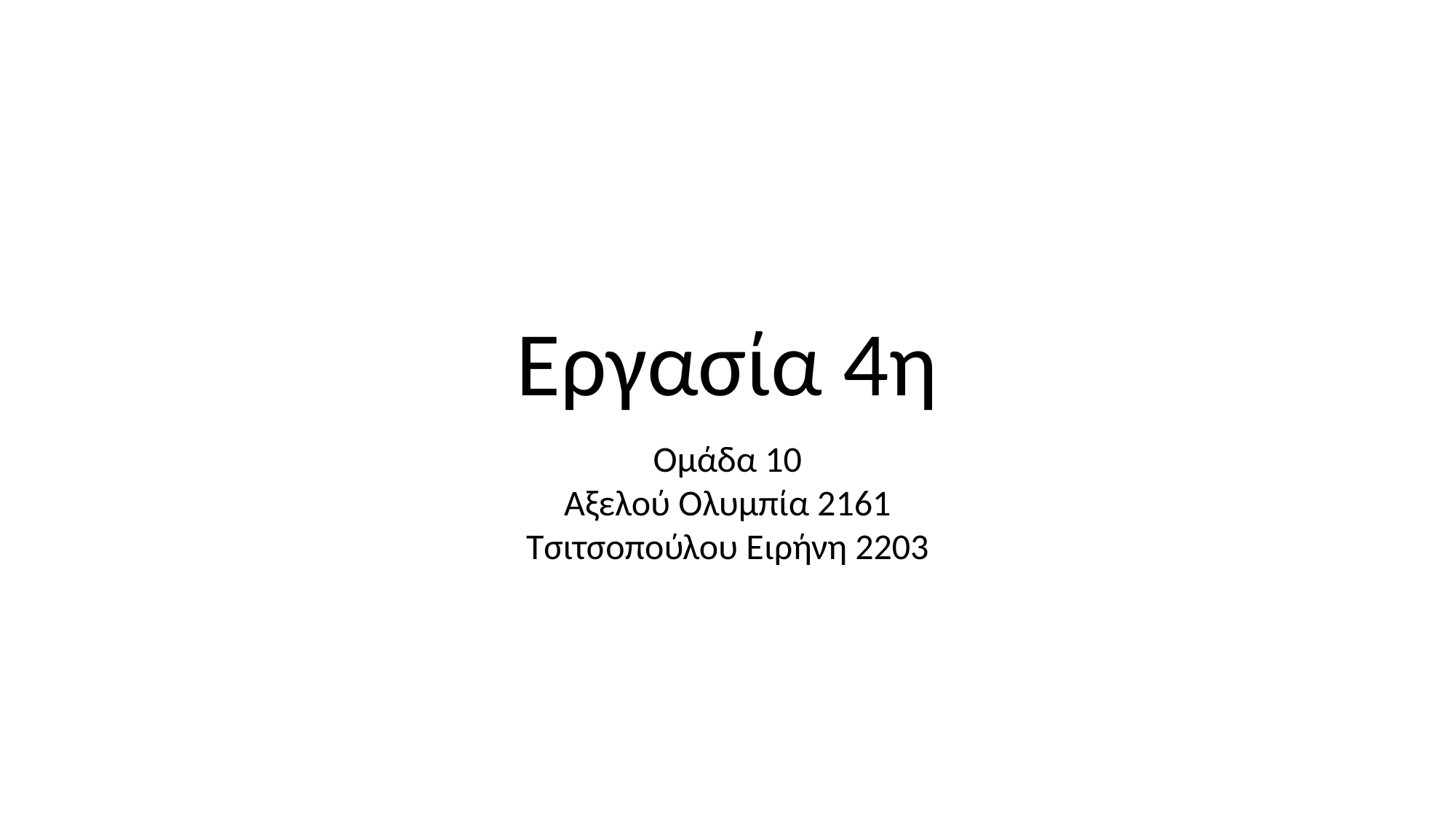

Εργασία 4η
Ομάδα 10
Αξελού Ολυμπία 2161
Τσιτσοπούλου Ειρήνη 2203